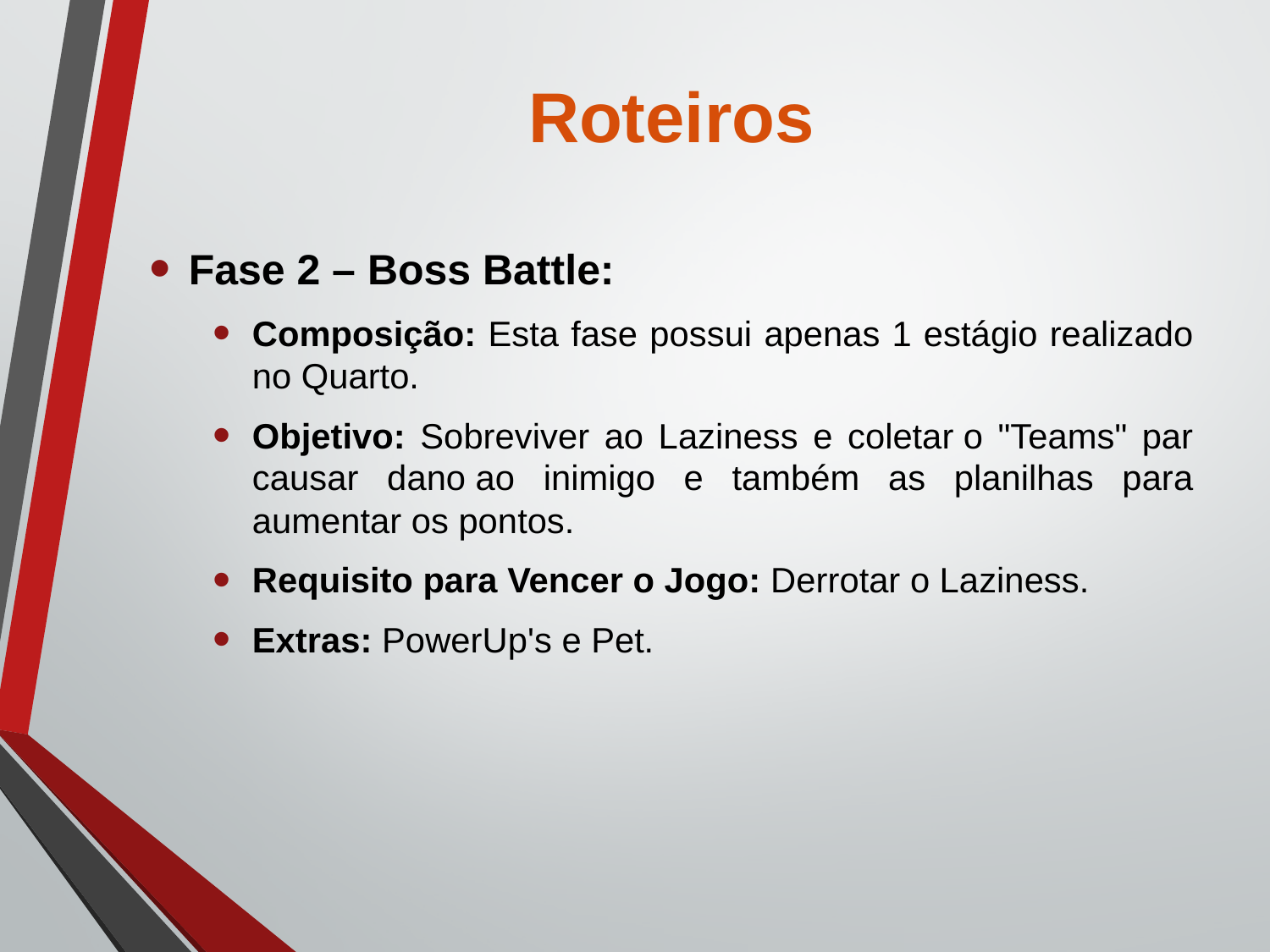

# Roteiros
Fase 2 – Boss Battle:
Composição: Esta fase possui apenas 1 estágio realizado no Quarto.
Objetivo: Sobreviver ao Laziness e coletar o "Teams" par causar dano ao inimigo e também as planilhas para aumentar os pontos.
Requisito para Vencer o Jogo: Derrotar o Laziness.
Extras: PowerUp's e Pet.